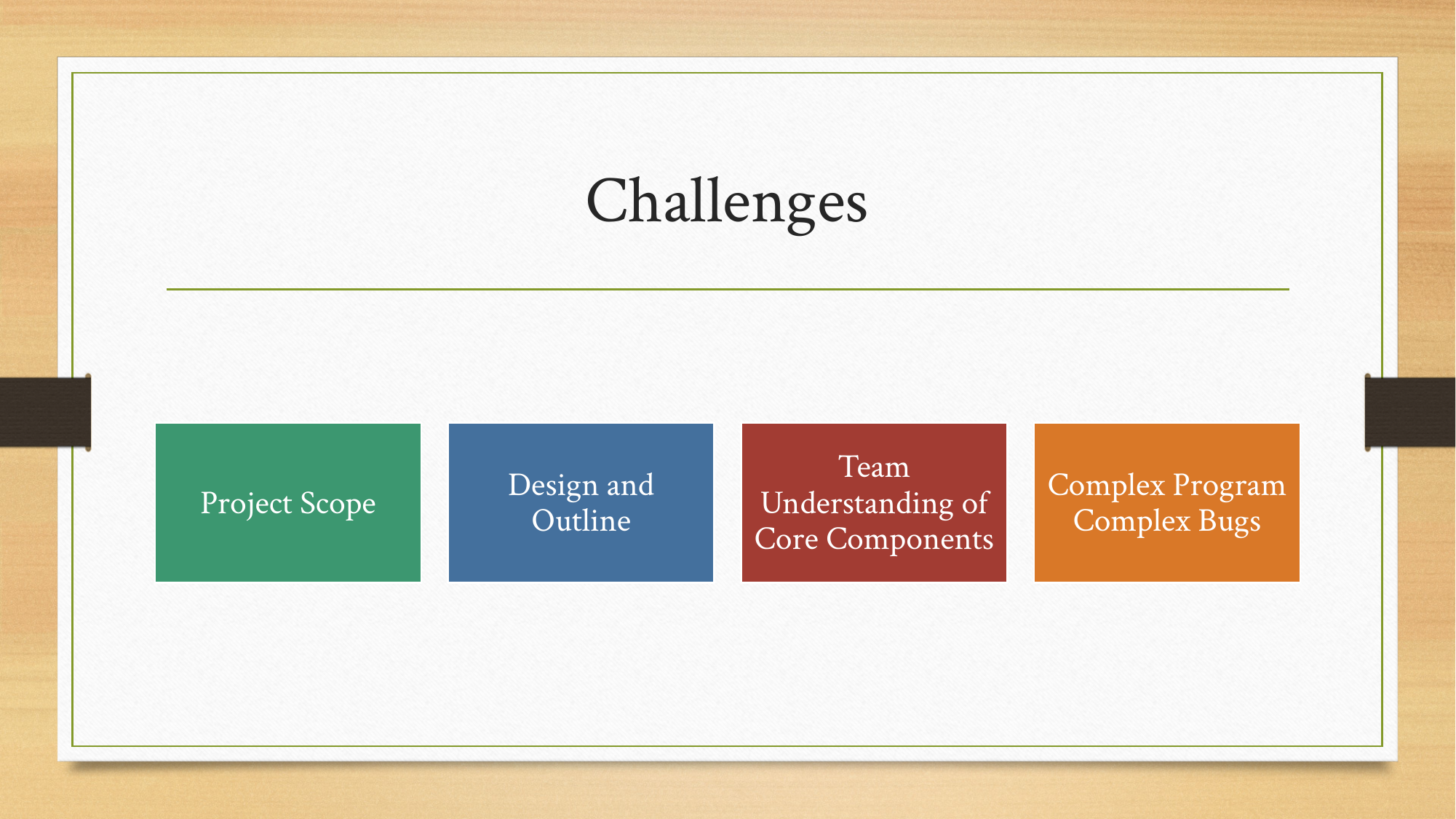

# Challenges
Project Scope
Design and Outline
Team Understanding of Core Components
Complex Program Complex Bugs